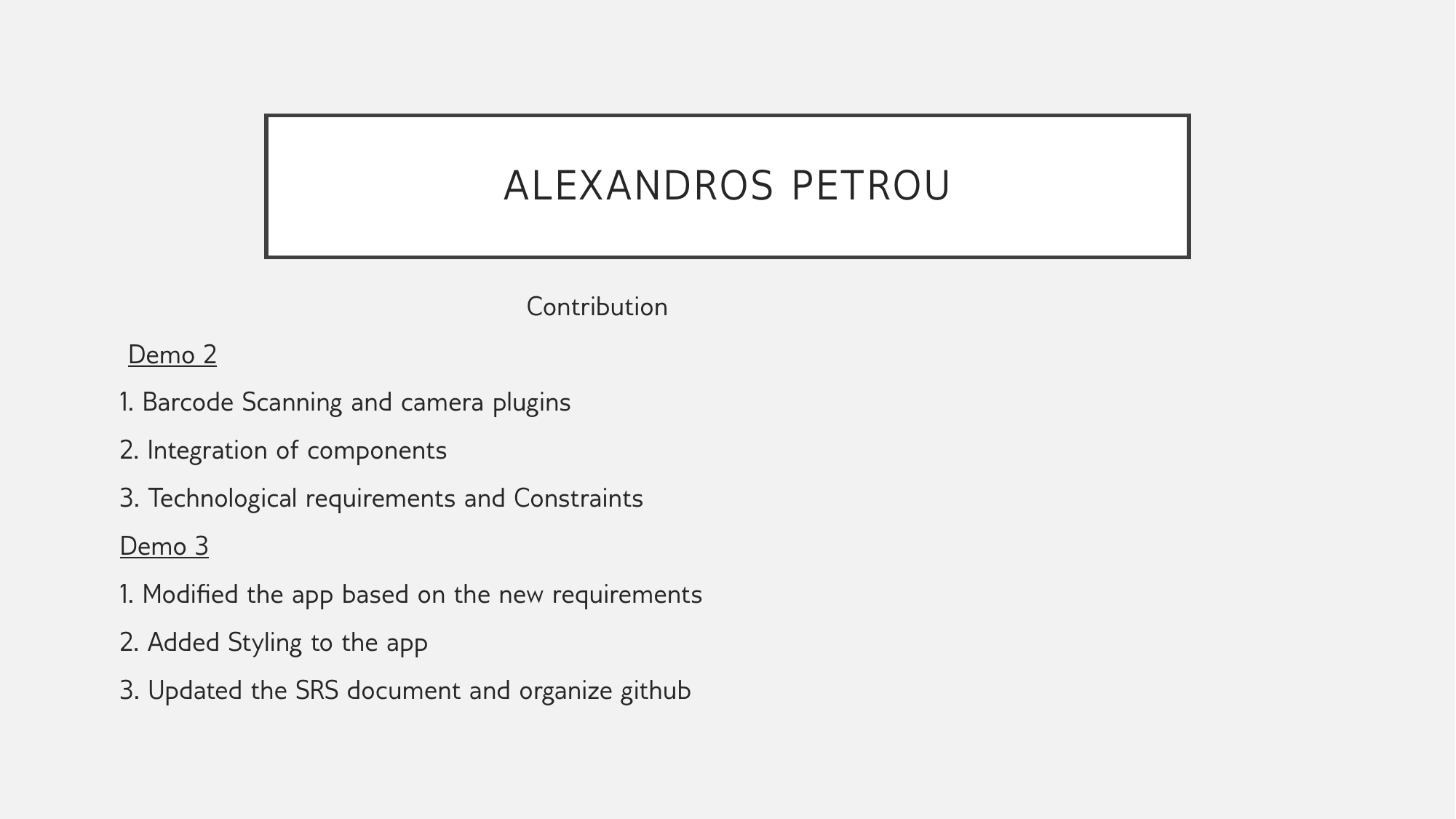

# Alexandros Petrou
		                       Contribution
 Demo 2
1. Barcode Scanning and camera plugins
2. Integration of components
3. Technological requirements and Constraints
Demo 3
1. Modified the app based on the new requirements
2. Added Styling to the app
3. Updated the SRS document and organize github